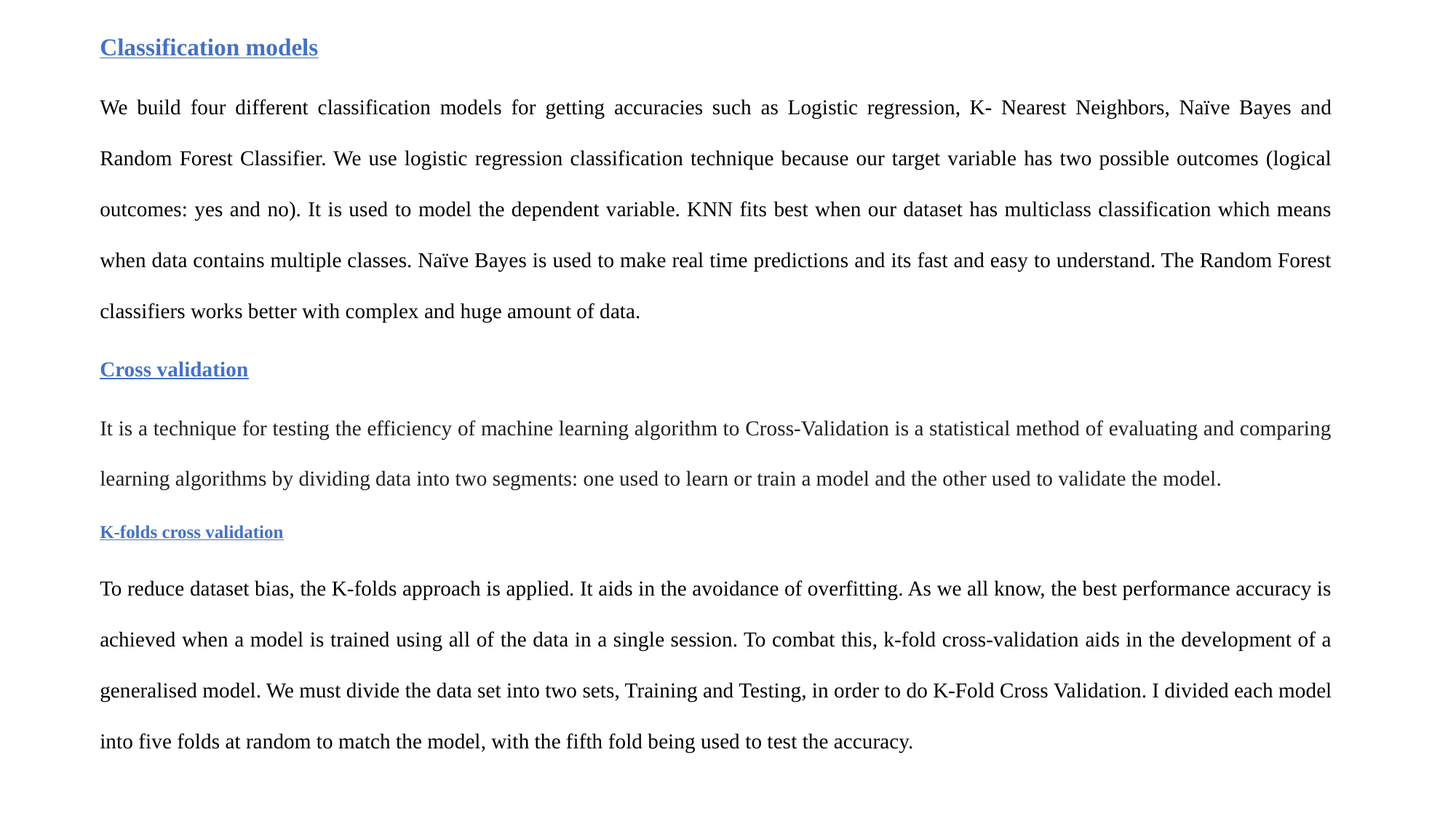

Classification models
We build four different classification models for getting accuracies such as Logistic regression, K- Nearest Neighbors, Naïve Bayes and Random Forest Classifier. We use logistic regression classification technique because our target variable has two possible outcomes (logical outcomes: yes and no). It is used to model the dependent variable. KNN fits best when our dataset has multiclass classification which means when data contains multiple classes. Naïve Bayes is used to make real time predictions and its fast and easy to understand. The Random Forest classifiers works better with complex and huge amount of data.
Cross validation
It is a technique for testing the efficiency of machine learning algorithm to Cross-Validation is a statistical method of evaluating and comparing learning algorithms by dividing data into two segments: one used to learn or train a model and the other used to validate the model.
K-folds cross validation
To reduce dataset bias, the K-folds approach is applied. It aids in the avoidance of overfitting. As we all know, the best performance accuracy is achieved when a model is trained using all of the data in a single session. To combat this, k-fold cross-validation aids in the development of a generalised model. We must divide the data set into two sets, Training and Testing, in order to do K-Fold Cross Validation. I divided each model into five folds at random to match the model, with the fifth fold being used to test the accuracy.